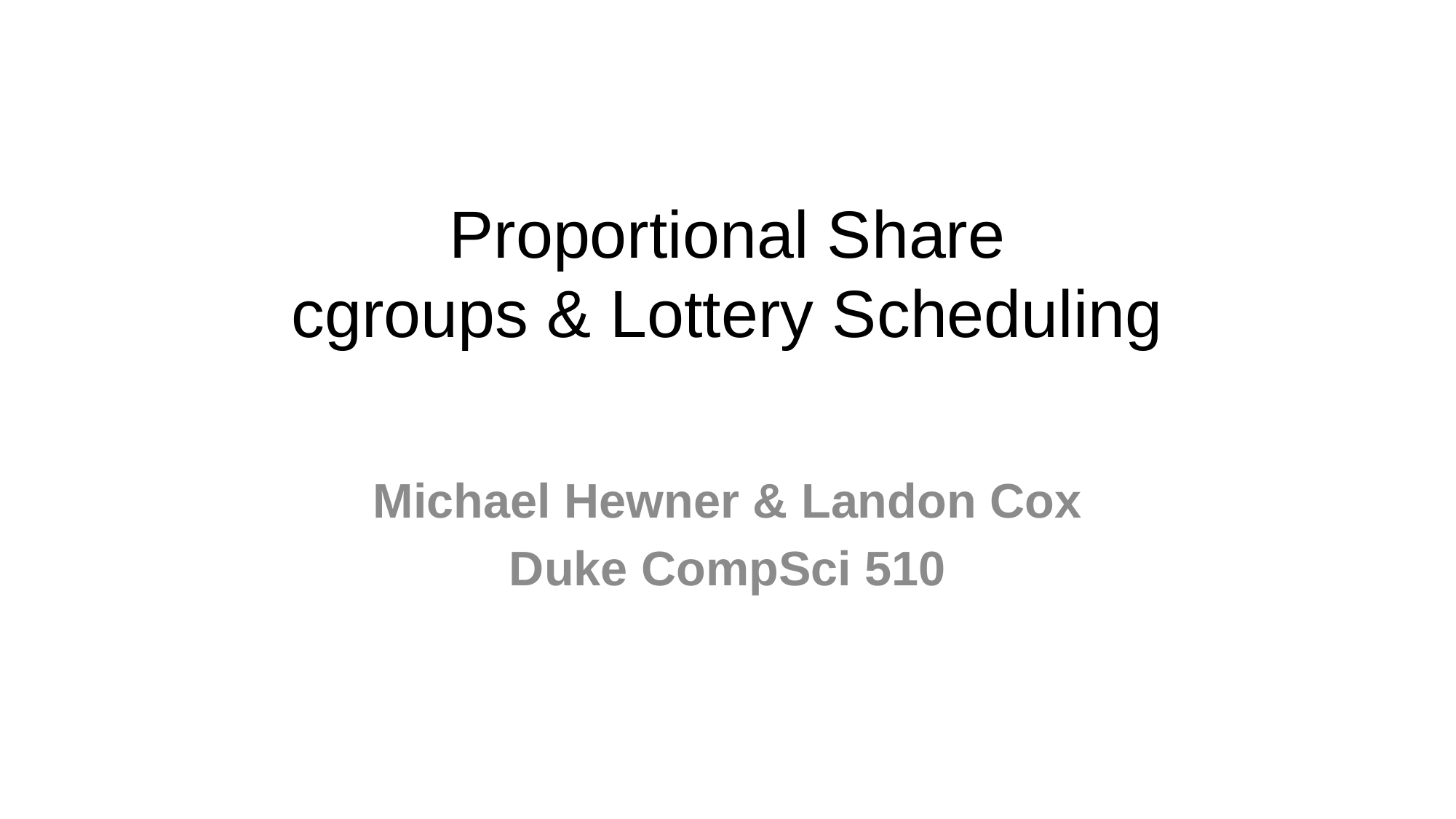

# Proportional Share cgroups & Lottery Scheduling
Michael Hewner & Landon Cox
Duke CompSci 510